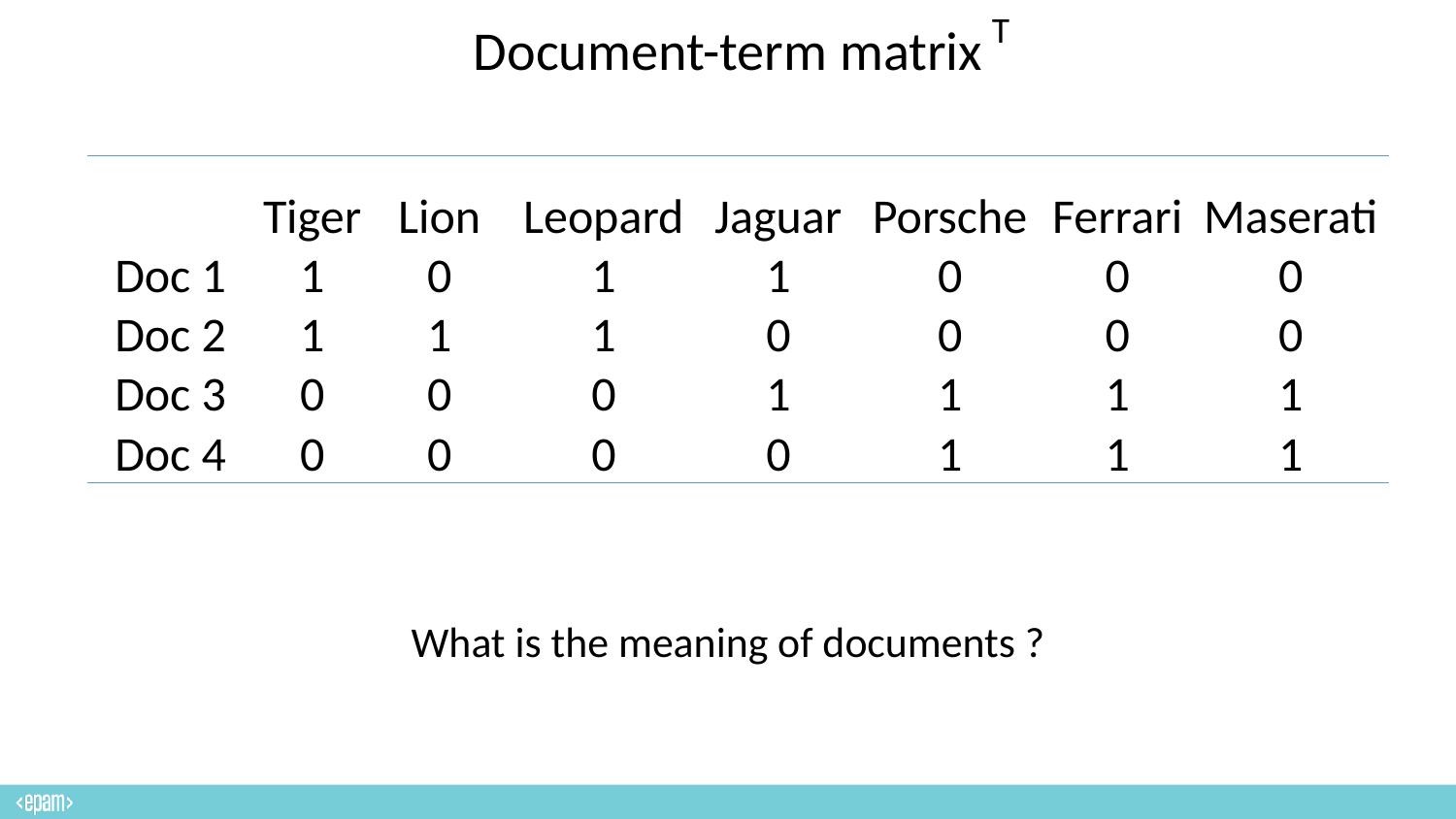

T
Document-term matrix
|  | Tiger | Lion | Leopard | Jaguar | Porsche | Ferrari | Maserati |
| --- | --- | --- | --- | --- | --- | --- | --- |
| Doc 1 | 1 | 0 | 1 | 1 | 0 | 0 | 0 |
| Doc 2 | 1 | 1 | 1 | 0 | 0 | 0 | 0 |
| Doc 3 | 0 | 0 | 0 | 1 | 1 | 1 | 1 |
| Doc 4 | 0 | 0 | 0 | 0 | 1 | 1 | 1 |
What is the meaning of documents ?